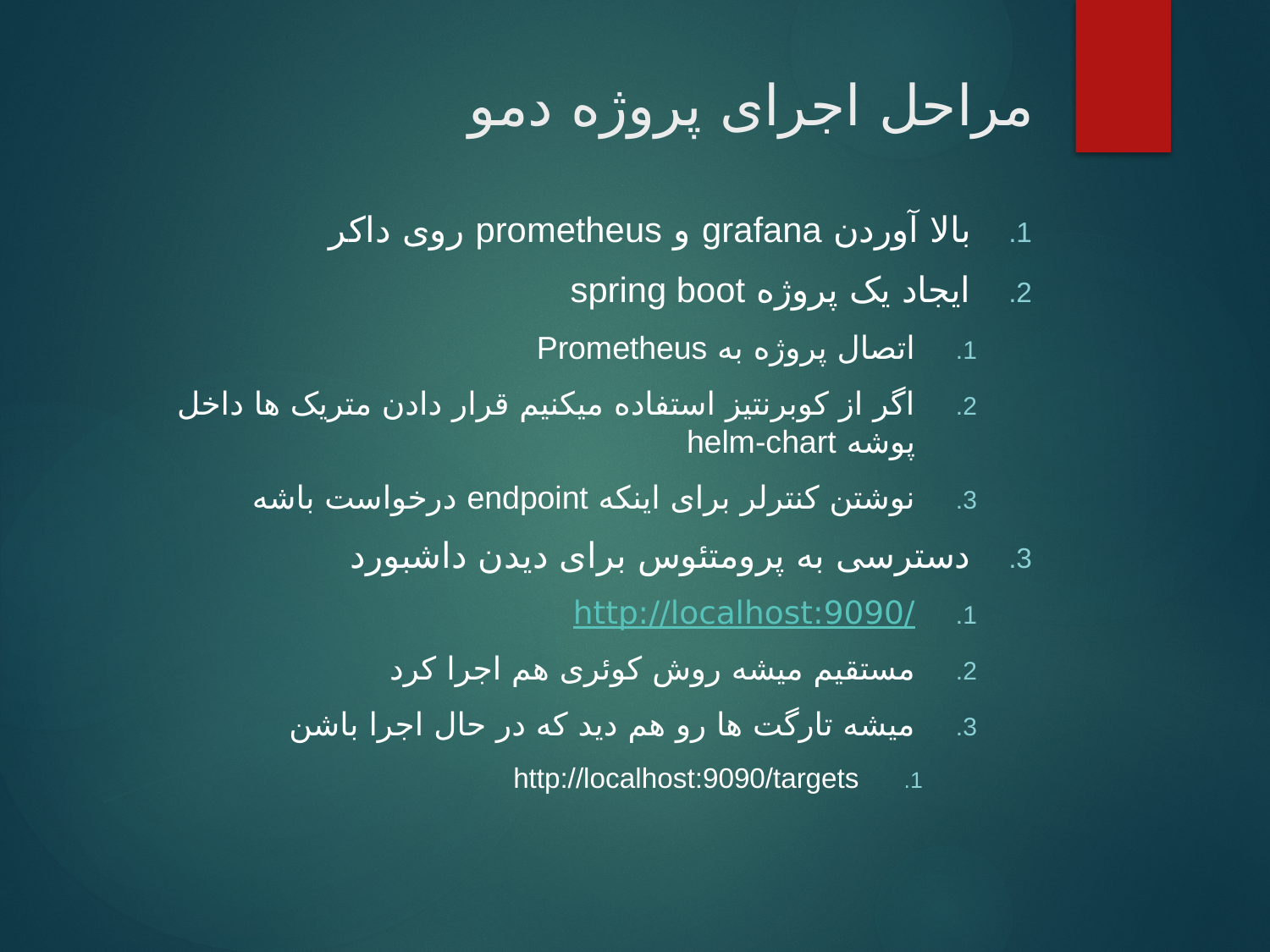

# مراحل اجرای پروژه دمو
بالا آوردن grafana و prometheus روی داکر
ایجاد یک پروژه spring boot
اتصال پروژه به Prometheus
اگر از کوبرنتیز استفاده میکنیم قرار دادن متریک ها داخل پوشه helm-chart
نوشتن کنترلر برای اینکه endpoint درخواست باشه
دسترسی به پرومتئوس برای دیدن داشبورد
http://localhost:9090/
مستقیم میشه روش کوئری هم اجرا کرد
میشه تارگت ها رو هم دید که در حال اجرا باشن
http://localhost:9090/targets